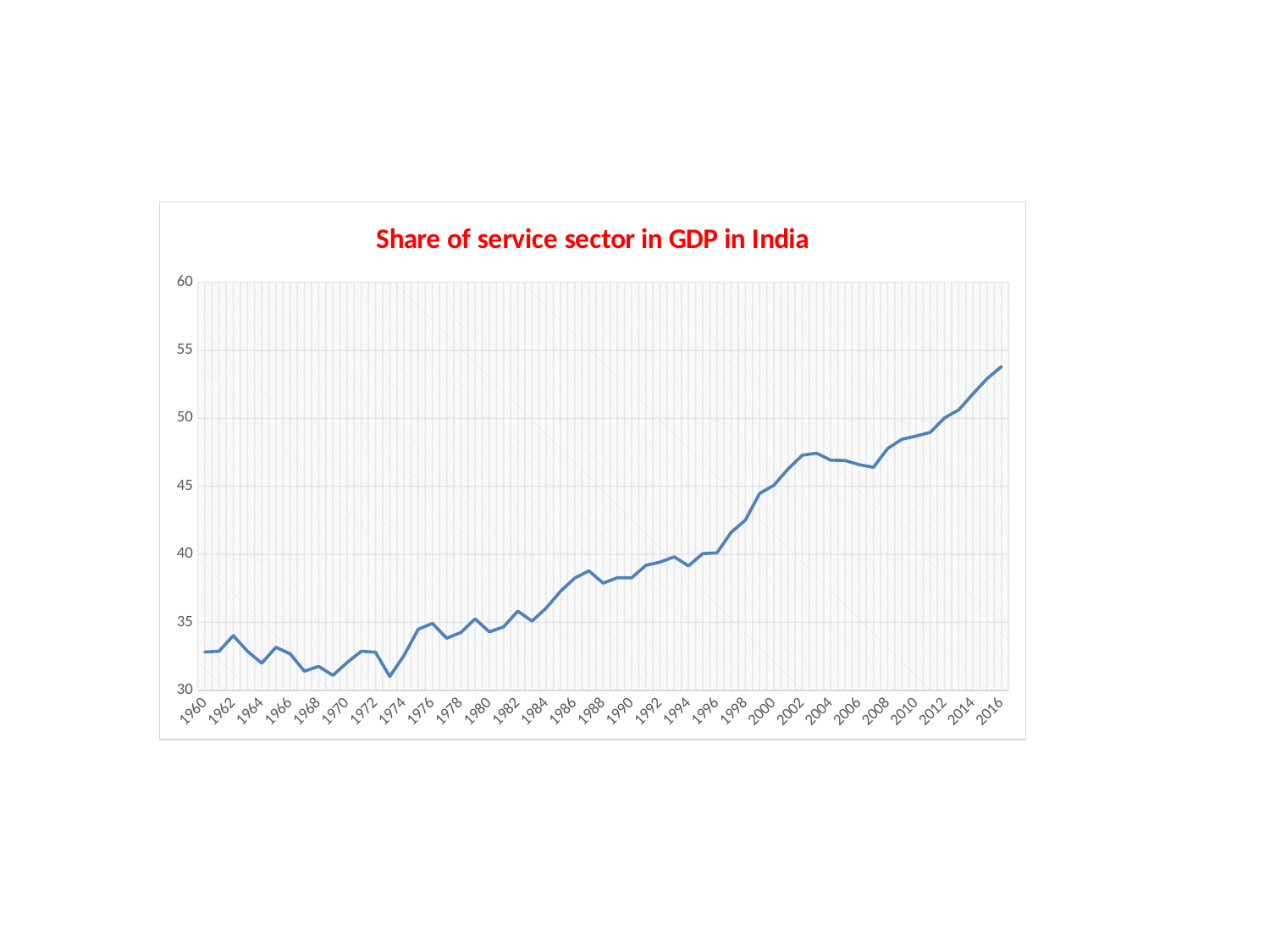

### Chart: Share of service sector in GDP in India

| Category | Share of service sector in GDP |
|---|---|
| 1960 | 32.816176499413444 |
| 1961 | 32.87594771027491 |
| 1962 | 34.02500640344515 |
| 1963 | 32.87106518167983 |
| 1964 | 31.998383590044316 |
| 1965 | 33.16968803146384 |
| 1966 | 32.681518788962386 |
| 1967 | 31.40425384360056 |
| 1968 | 31.762753012488847 |
| 1969 | 31.100153098470116 |
| 1970 | 32.039462090404264 |
| 1971 | 32.8718815705624 |
| 1972 | 32.803293453169495 |
| 1973 | 31.016080771817656 |
| 1974 | 32.55593001015982 |
| 1975 | 34.487250284889974 |
| 1976 | 34.92272596205179 |
| 1977 | 33.833786987175124 |
| 1978 | 34.25449208331949 |
| 1979 | 35.255239682197775 |
| 1980 | 34.29886220812004 |
| 1981 | 34.66927708986141 |
| 1982 | 35.8216988508525 |
| 1983 | 35.093358434709025 |
| 1984 | 36.05829900632389 |
| 1985 | 37.27648785098061 |
| 1986 | 38.25072025864727 |
| 1987 | 38.7821267184624 |
| 1988 | 37.883387407886566 |
| 1989 | 38.28103166513762 |
| 1990 | 38.26670617925158 |
| 1991 | 39.19132056656663 |
| 1992 | 39.429018499174 |
| 1993 | 39.814764785728194 |
| 1994 | 39.15100830225546 |
| 1995 | 40.05143751793935 |
| 1996 | 40.10691210458 |
| 1997 | 41.61838751035116 |
| 1998 | 42.51703010846924 |
| 1999 | 44.470723691814115 |
| 2000 | 45.07993150883258 |
| 2001 | 46.27724685738069 |
| 2002 | 47.28848355811668 |
| 2003 | 47.43214298447182 |
| 2004 | 46.92267119501543 |
| 2005 | 46.899662803245775 |
| 2006 | 46.595771498144785 |
| 2007 | 46.40186787696711 |
| 2008 | 47.78005295883224 |
| 2009 | 48.46023624759645 |
| 2010 | 48.69537204057772 |
| 2011 | 48.97004600460348 |
| 2012 | 50.0309268481743 |
| 2013 | 50.62079477713895 |
| 2014 | 51.80024774840795 |
| 2015 | 52.92686585362066 |
| 2016 | 53.80231245081348 |